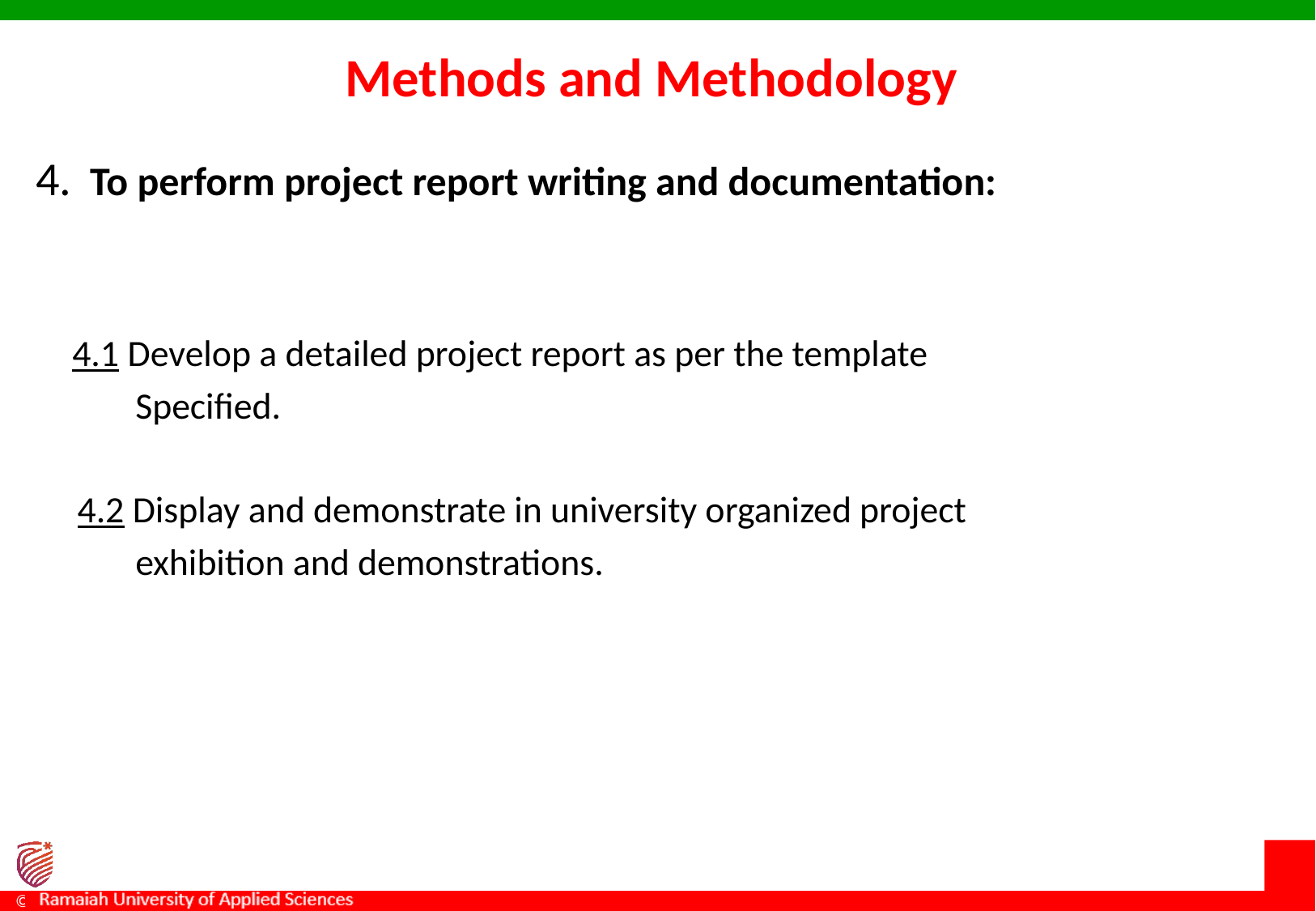

# Methods and Methodology
4.  To perform project report writing and documentation:

    4.1 Develop a detailed project report as per the template
            Specified.

     4.2 Display and demonstrate in university organized project
            exhibition and demonstrations.